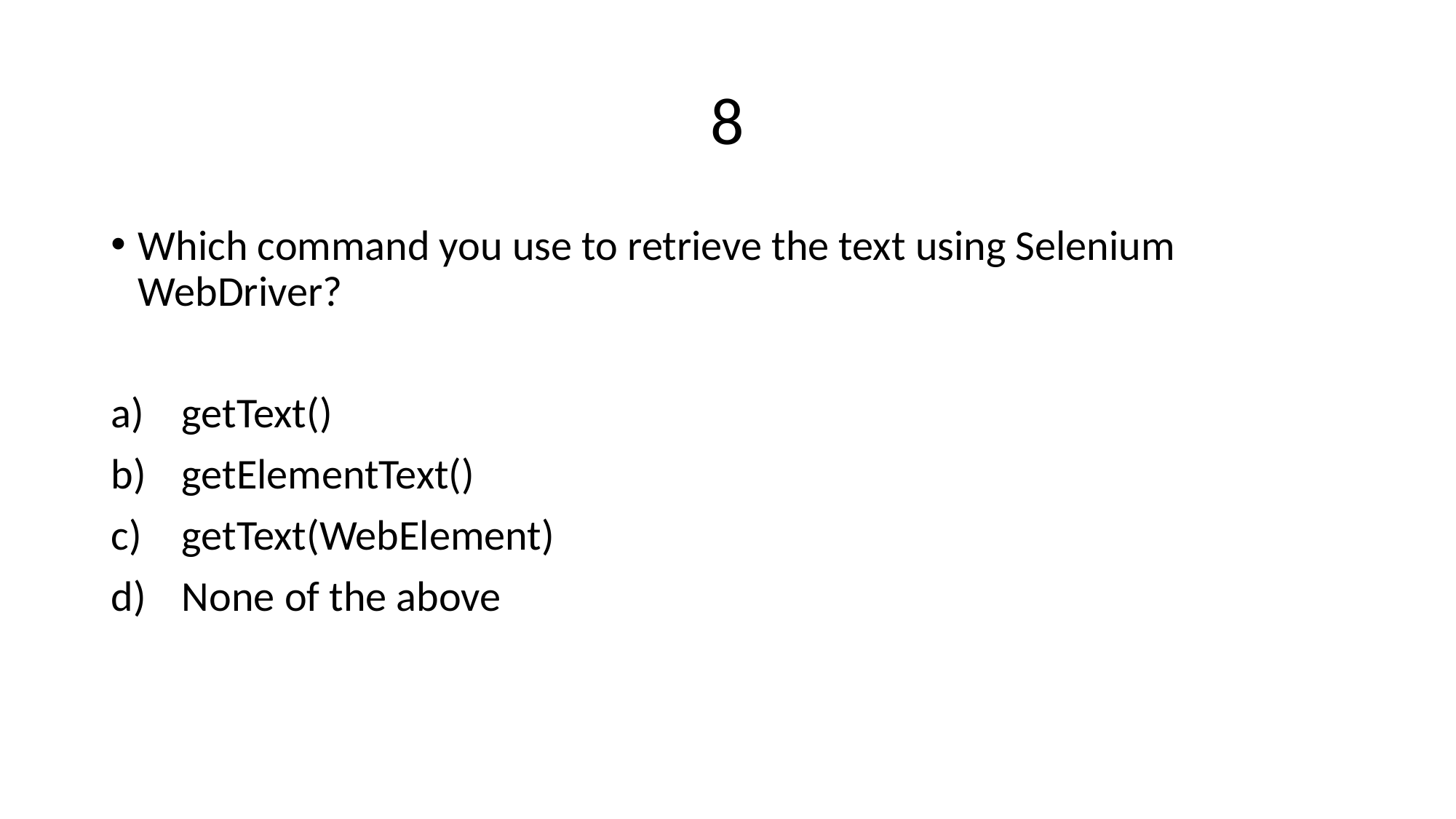

# 8
Which command you use to retrieve the text using Selenium WebDriver?

 getText()
 getElementText()
 getText(WebElement)
 None of the above